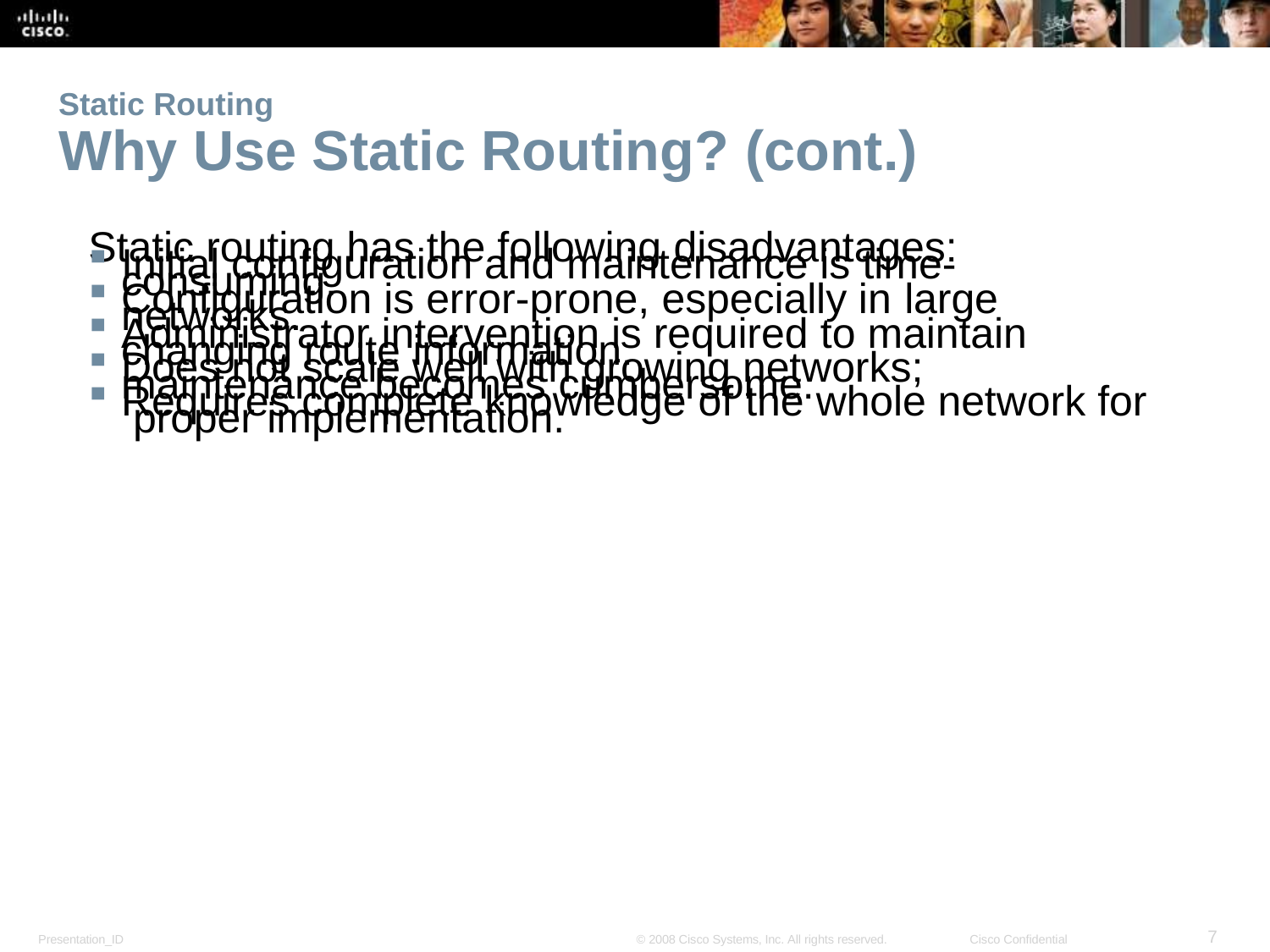

Static Routing
Why Use Static Routing? (cont.)
Static routing has the following disadvantages:
Initial configuration and maintenance is time-  consuming.
Configuration is error-prone, especially in large
networks.
Administrator intervention is required to maintain  changing route information.
Does not scale well with growing networks;  maintenance becomes cumbersome.
Requires complete knowledge of the whole network for  proper implementation.
7
Presentation_ID
© 2008 Cisco Systems, Inc. All rights reserved.
Cisco Confidential